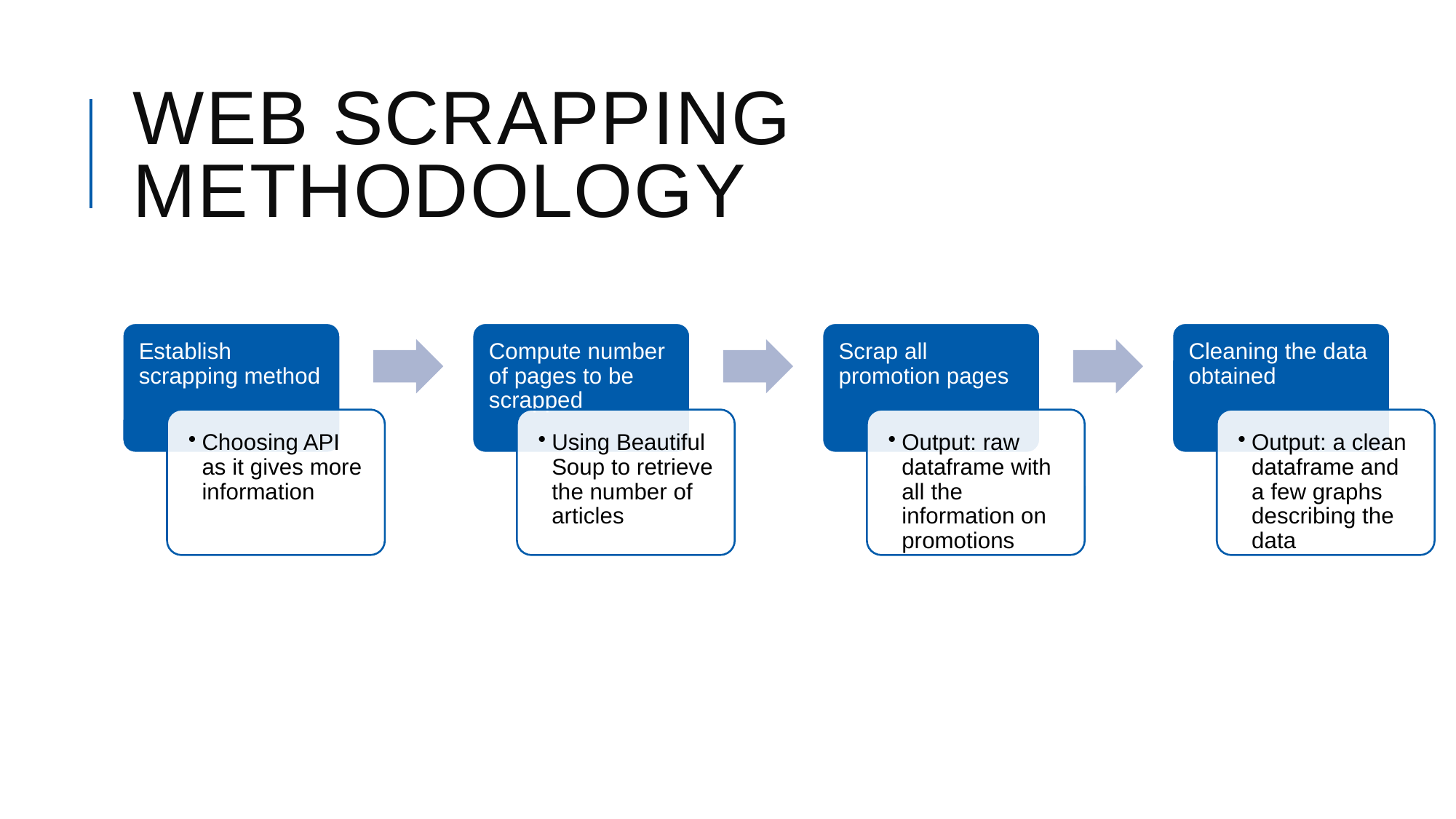

# Web Scrapping methodology
Establish scrapping method
Choosing API as it gives more information

Compute number of pages to be scrapped
Using Beautiful Soup to retrieve the number of articles

Scrap all promotion pages
Output: raw dataframe with all the information on promotions

Cleaning the data obtained
Output: a clean dataframe and a few graphs describing the data